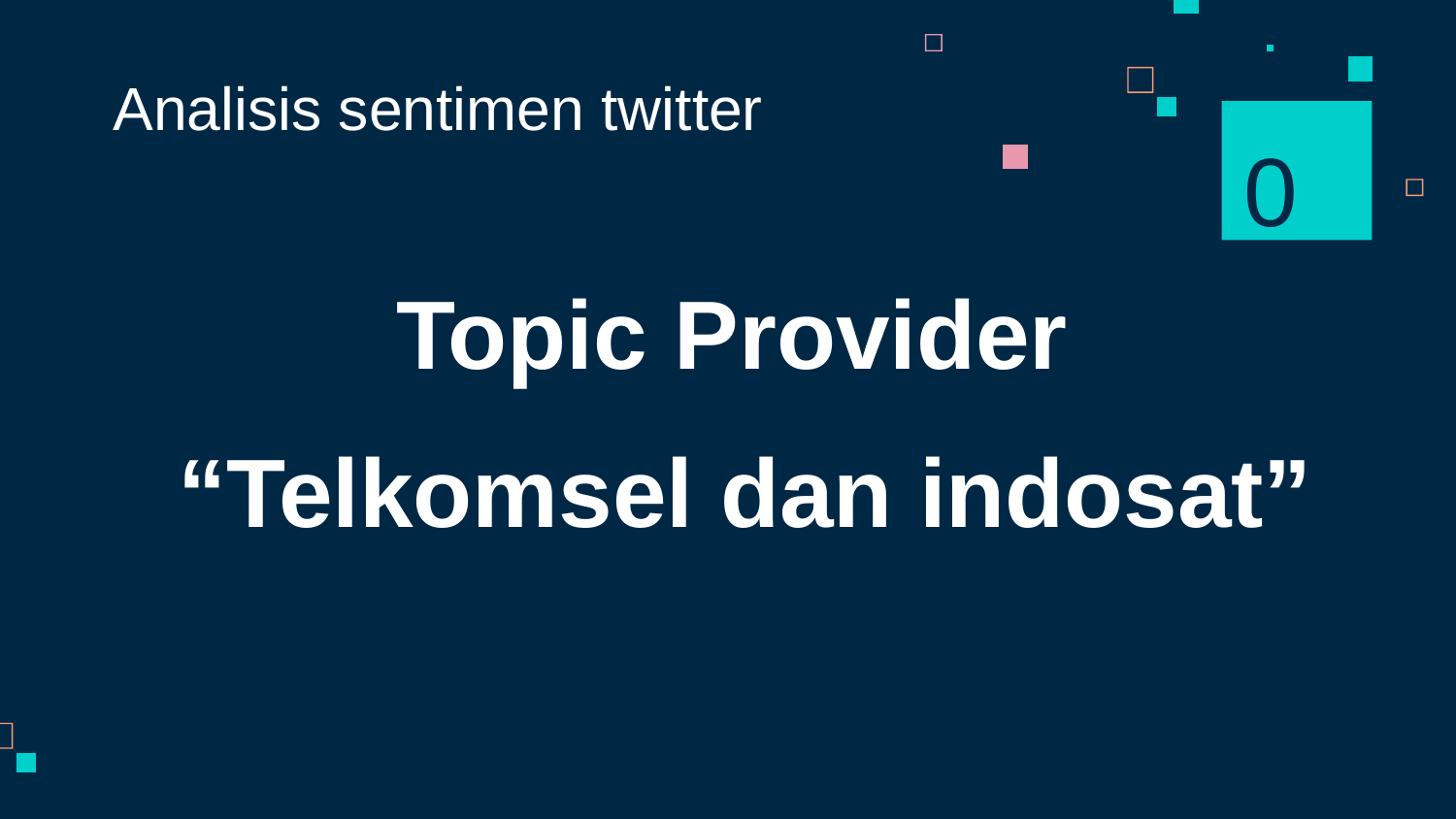

# Analisis sentimen twitter

022
Topic Provider
“Telkomsel dan indosat”